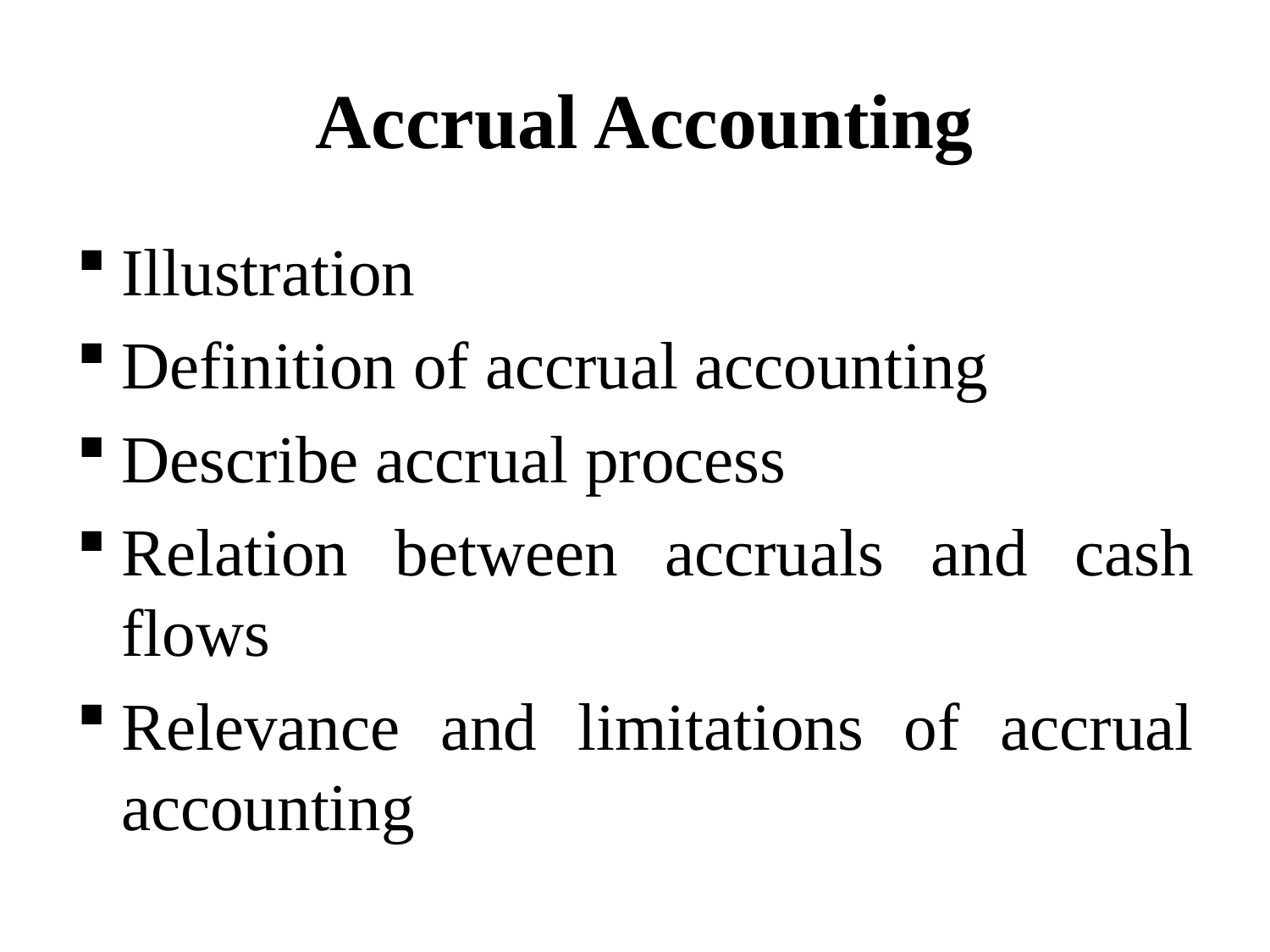

# Accrual Accounting
Illustration
Definition of accrual accounting
Describe accrual process
Relation between accruals and cash flows
Relevance and limitations of accrual accounting